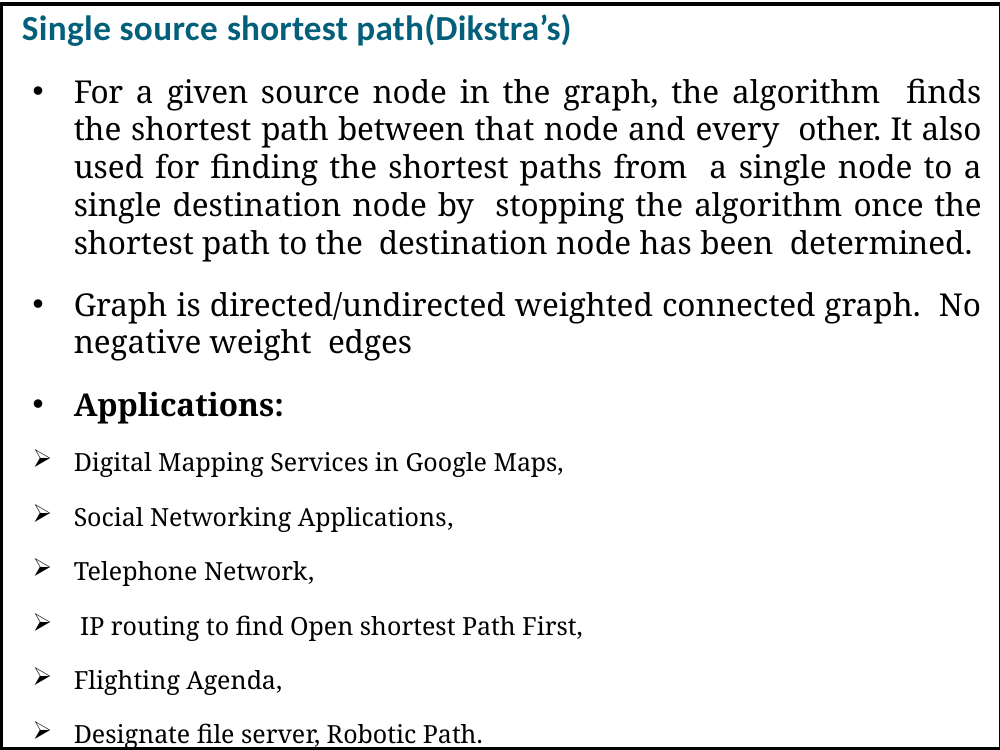

Single source shortest path(Dikstra’s)
For a given source node in the graph, the algorithm  finds the shortest path between that node and every  other. It also used for finding the shortest paths from  a single node to a single destination node by  stopping the algorithm once the shortest path to the  destination node has been  determined.
Graph is directed/undirected weighted connected graph.  No negative weight  edges
Applications:
Digital Mapping Services in Google Maps,
Social Networking Applications,
Telephone Network,
 IP routing to find Open shortest Path First,
Flighting Agenda,
Designate file server, Robotic Path.
24